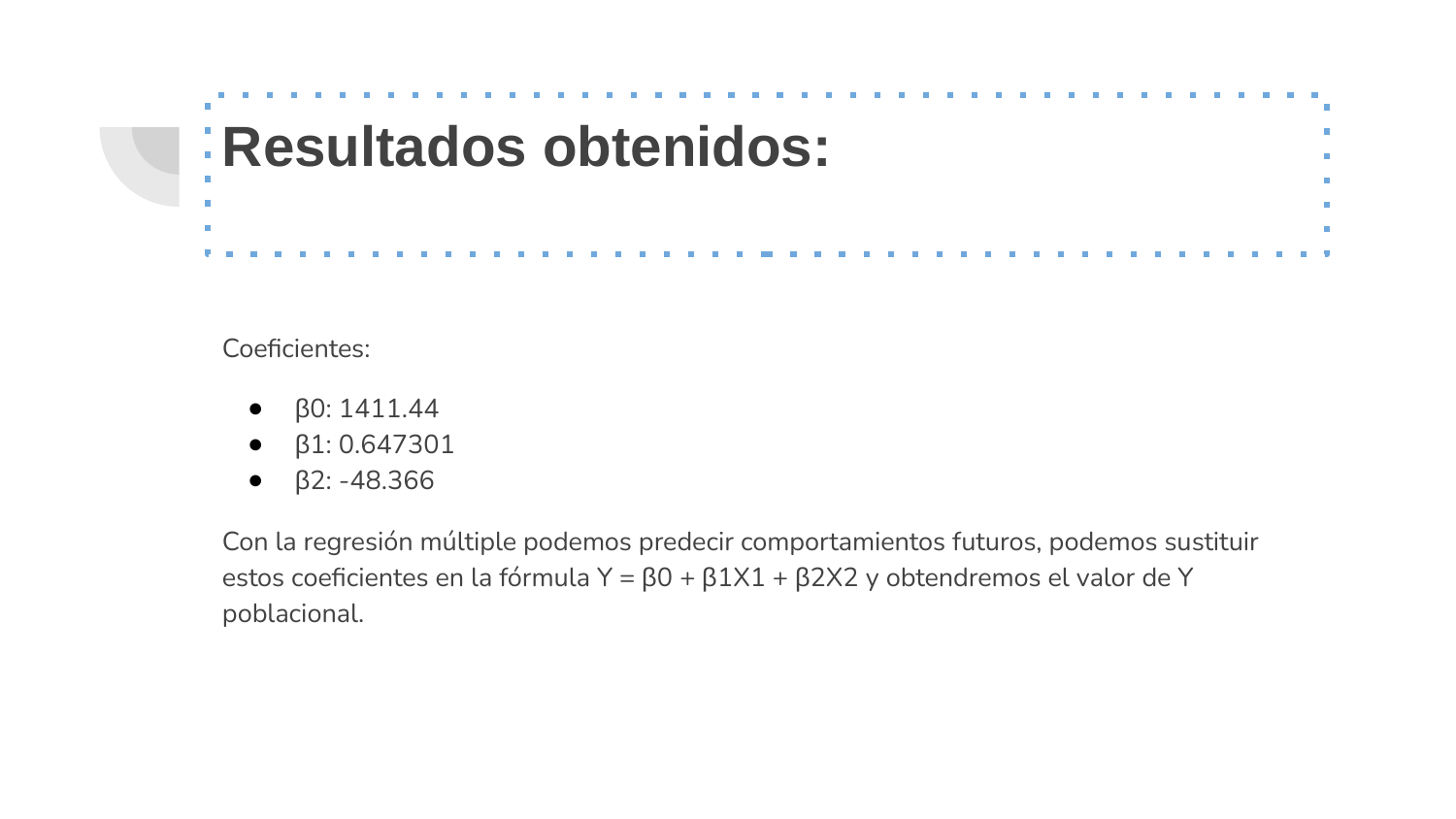

# Resultados obtenidos:
Coeficientes:
β0: 1411.44
β1: 0.647301
β2: -48.366
Con la regresión múltiple podemos predecir comportamientos futuros, podemos sustituir estos coeficientes en la fórmula Y = β0 + β1X1 + β2X2 y obtendremos el valor de Y poblacional.